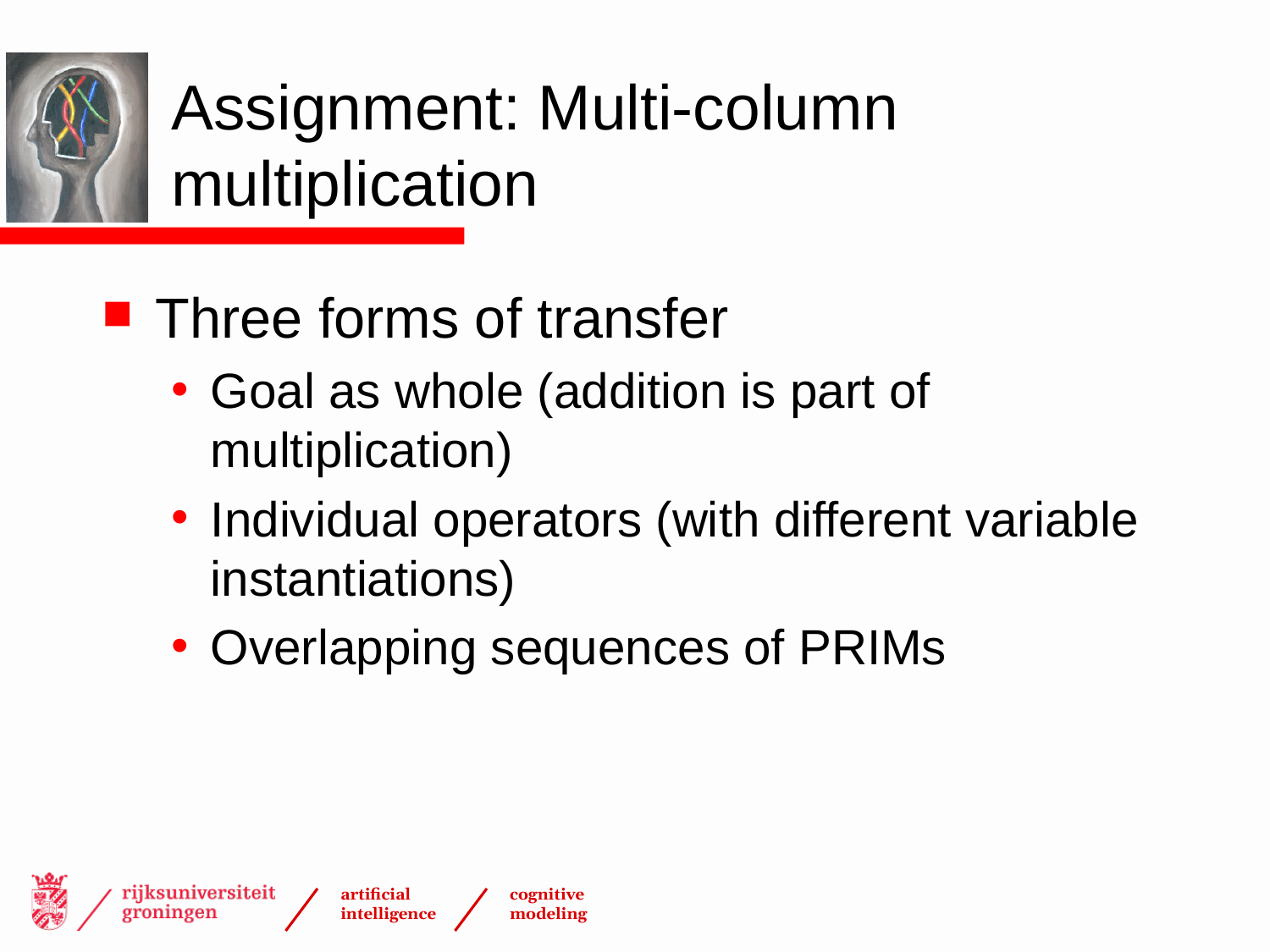

# Assignment: Multi-column multiplication
Three forms of transfer
Goal as whole (addition is part of multiplication)
Individual operators (with different variable instantiations)
Overlapping sequences of PRIMs